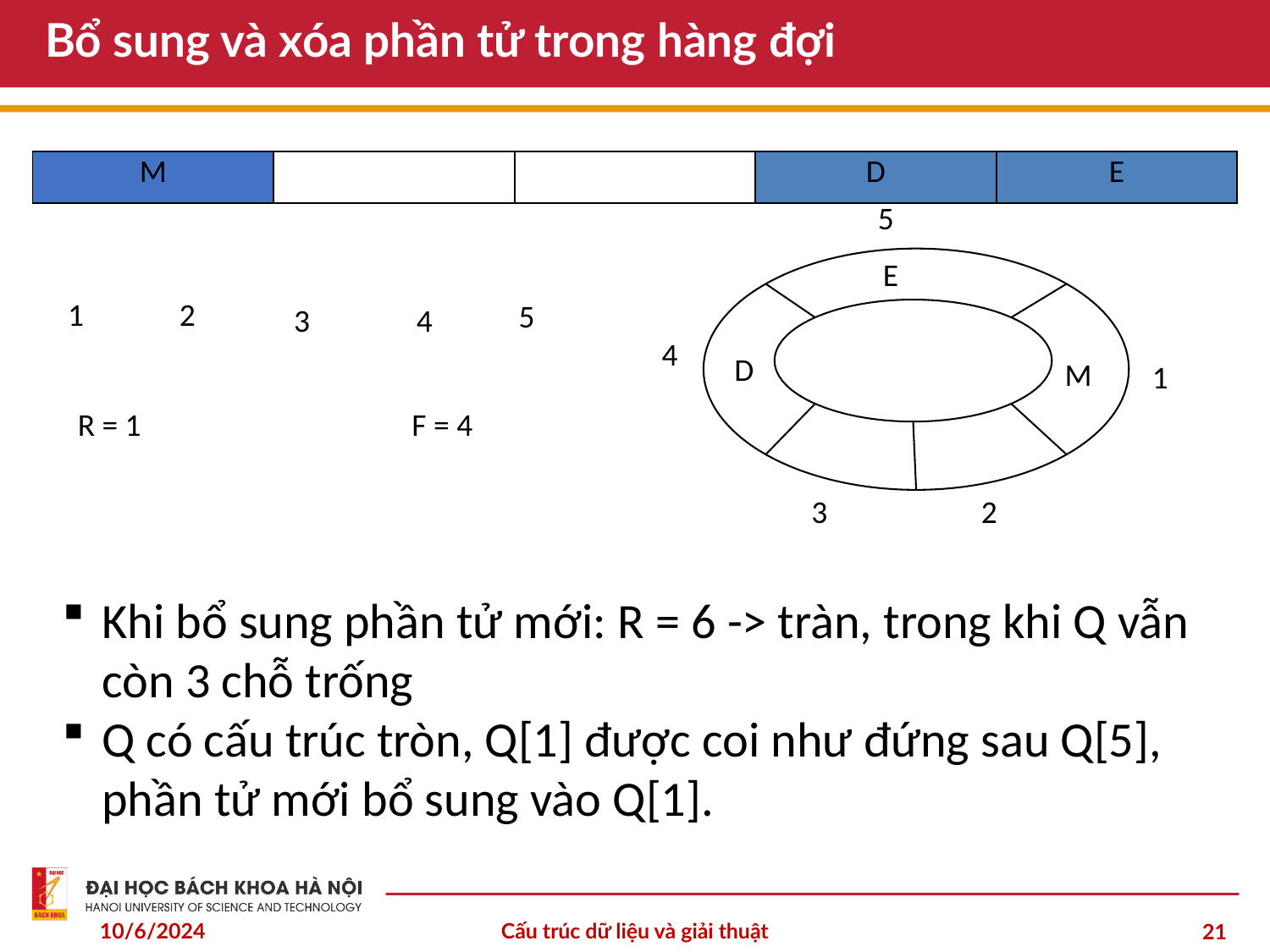

# Bổ sung và xóa phần tử trong hàng đợi
| M |  |  | D | E |
| --- | --- | --- | --- | --- |
5
E

4
D
M
1
3
2
1
2
5
3
4
F = 4
R = 1
Khi bổ sung phần tử mới: R = 6 -> tràn, trong khi Q vẫn còn 3 chỗ trống
Q có cấu trúc tròn, Q[1] được coi như đứng sau Q[5], phần tử mới bổ sung vào Q[1].
10/6/2024
Cấu trúc dữ liệu và giải thuật
21